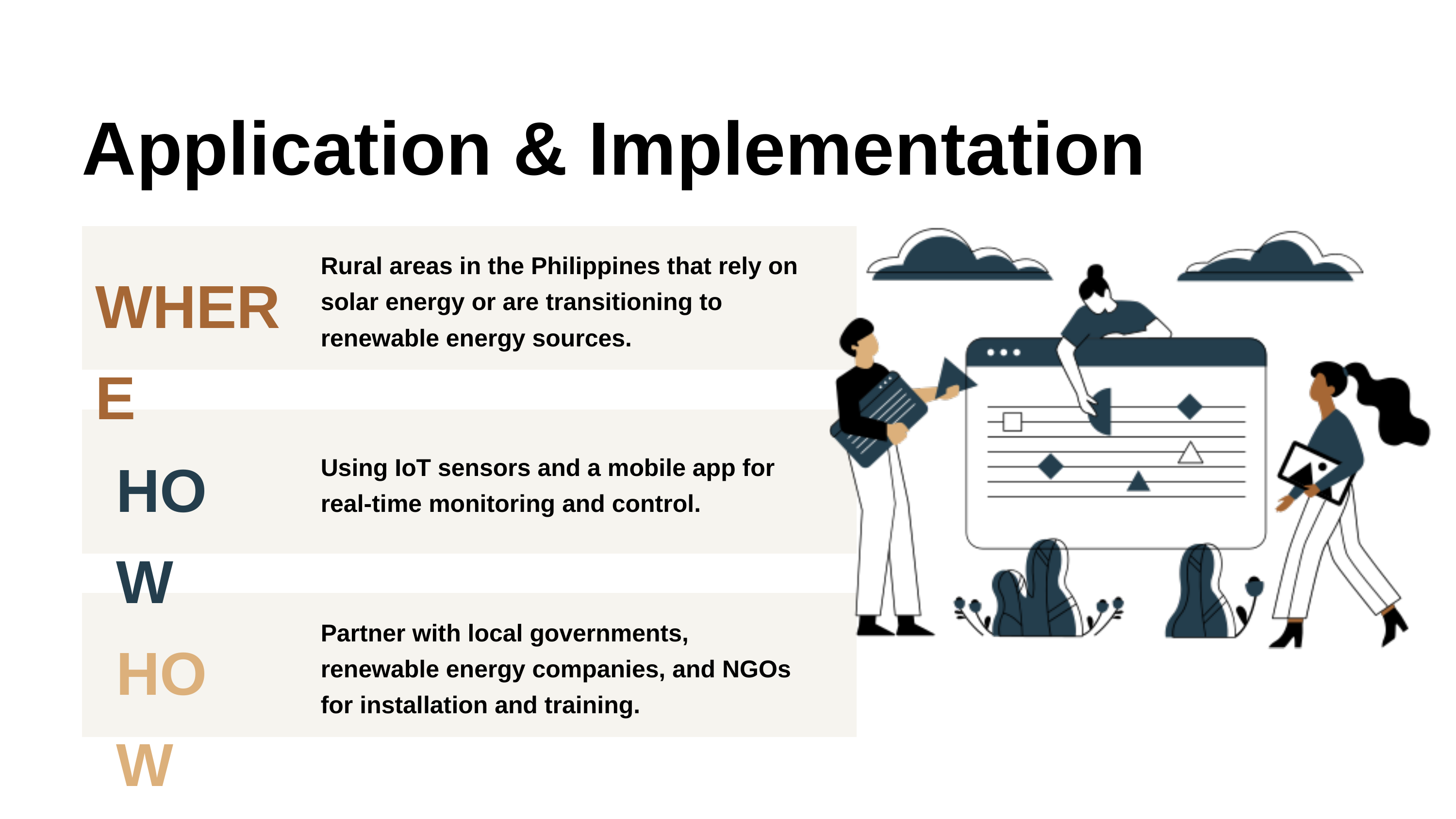

Application & Implementation

Rural areas in the Philippines that rely on solar energy or are transitioning to renewable energy sources.
WHERE

HOW
Using IoT sensors and a mobile app for real-time monitoring and control.

Partner with local governments, renewable energy companies, and NGOs for installation and training.
HOW